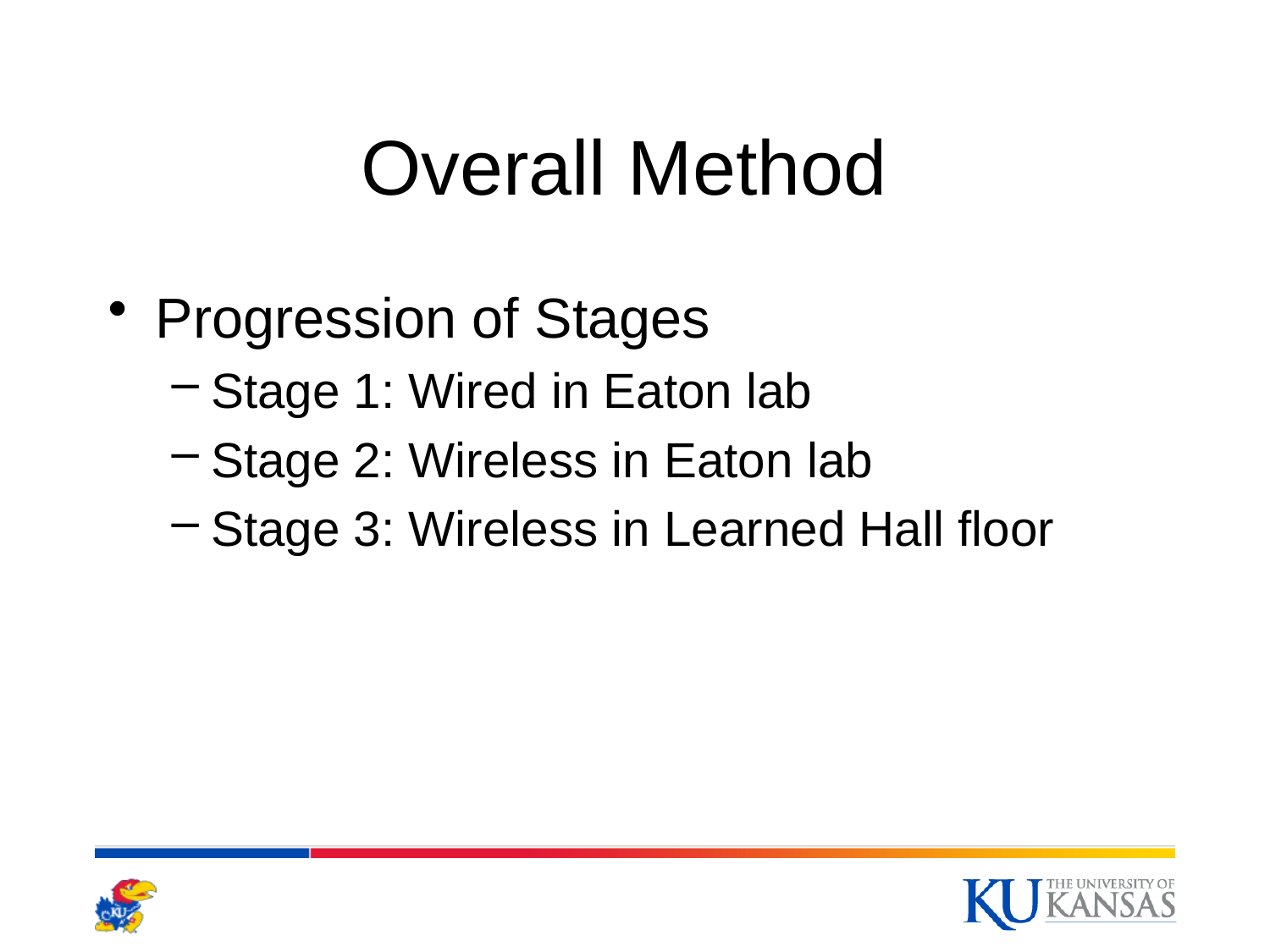

# Overall Method
Progression of Stages
Stage 1: Wired in Eaton lab
Stage 2: Wireless in Eaton lab
Stage 3: Wireless in Learned Hall floor